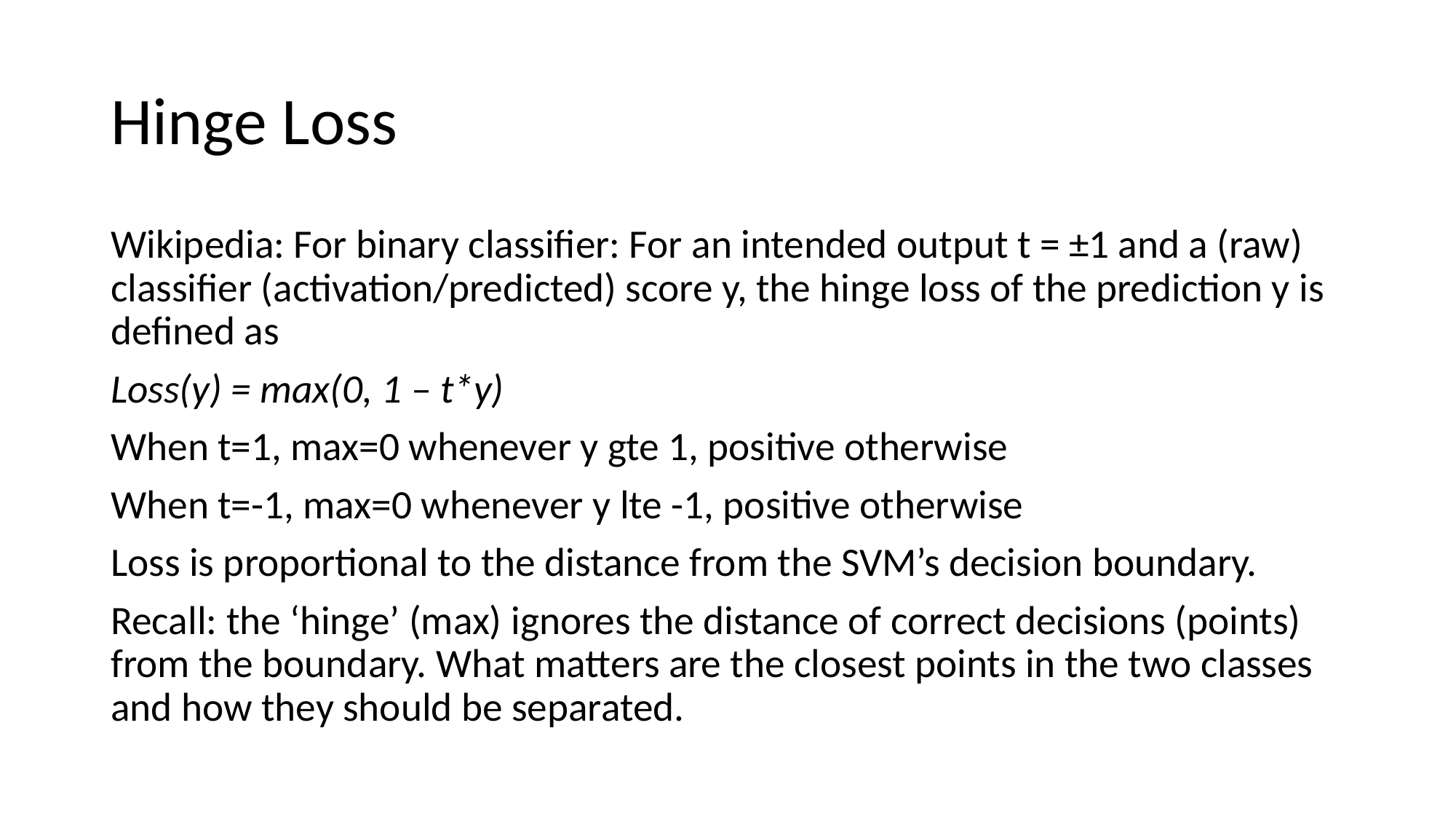

# Hinge Loss
Wikipedia: For binary classifier: For an intended output t = ±1 and a (raw) classifier (activation/predicted) score y, the hinge loss of the prediction y is defined as
Loss(y) = max(0, 1 – t*y)
When t=1, max=0 whenever y gte 1, positive otherwise
When t=-1, max=0 whenever y lte -1, positive otherwise
Loss is proportional to the distance from the SVM’s decision boundary.
Recall: the ‘hinge’ (max) ignores the distance of correct decisions (points) from the boundary. What matters are the closest points in the two classes and how they should be separated.